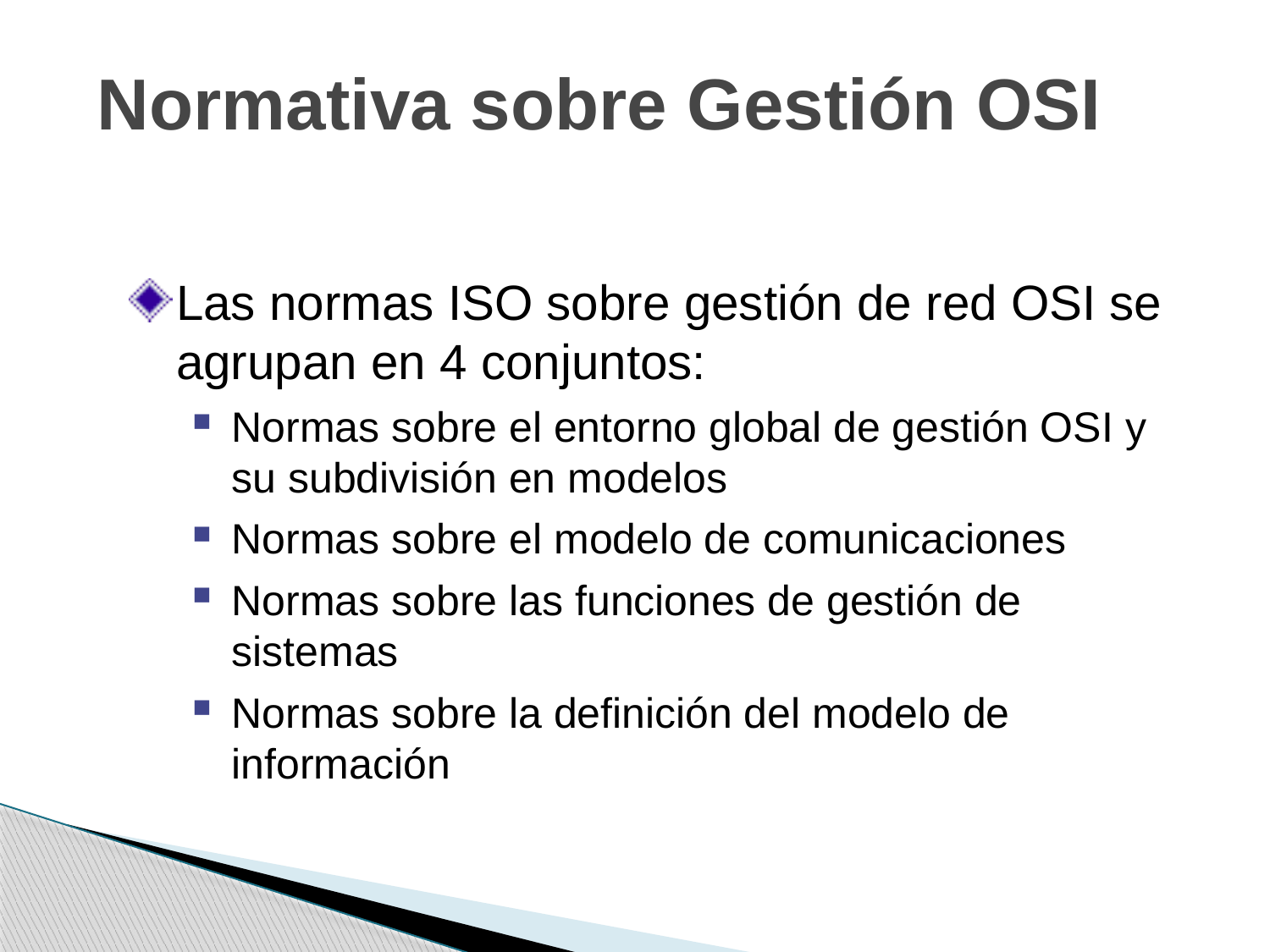

# Normativa sobre Gestión OSI
Las normas ISO sobre gestión de red OSI se agrupan en 4 conjuntos:
Normas sobre el entorno global de gestión OSI y su subdivisión en modelos
Normas sobre el modelo de comunicaciones
Normas sobre las funciones de gestión de sistemas
Normas sobre la definición del modelo de información